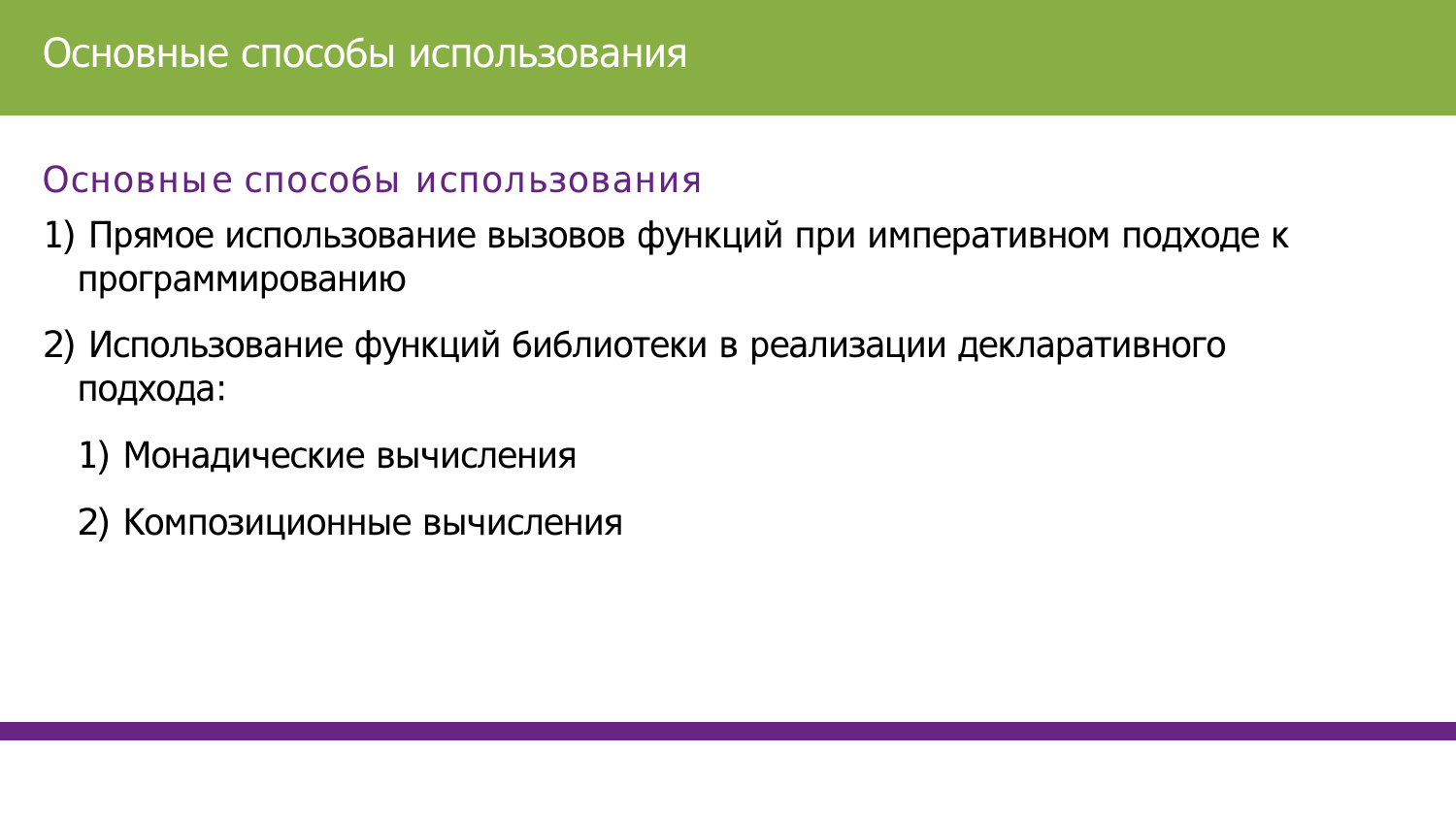

Основные способы использования
Основные способы использования
 Прямое использование вызовов функций при императивном подходе к программированию
 Использование функций библиотеки в реализации декларативного подхода:
 Монадические вычисления
 Композиционные вычисления